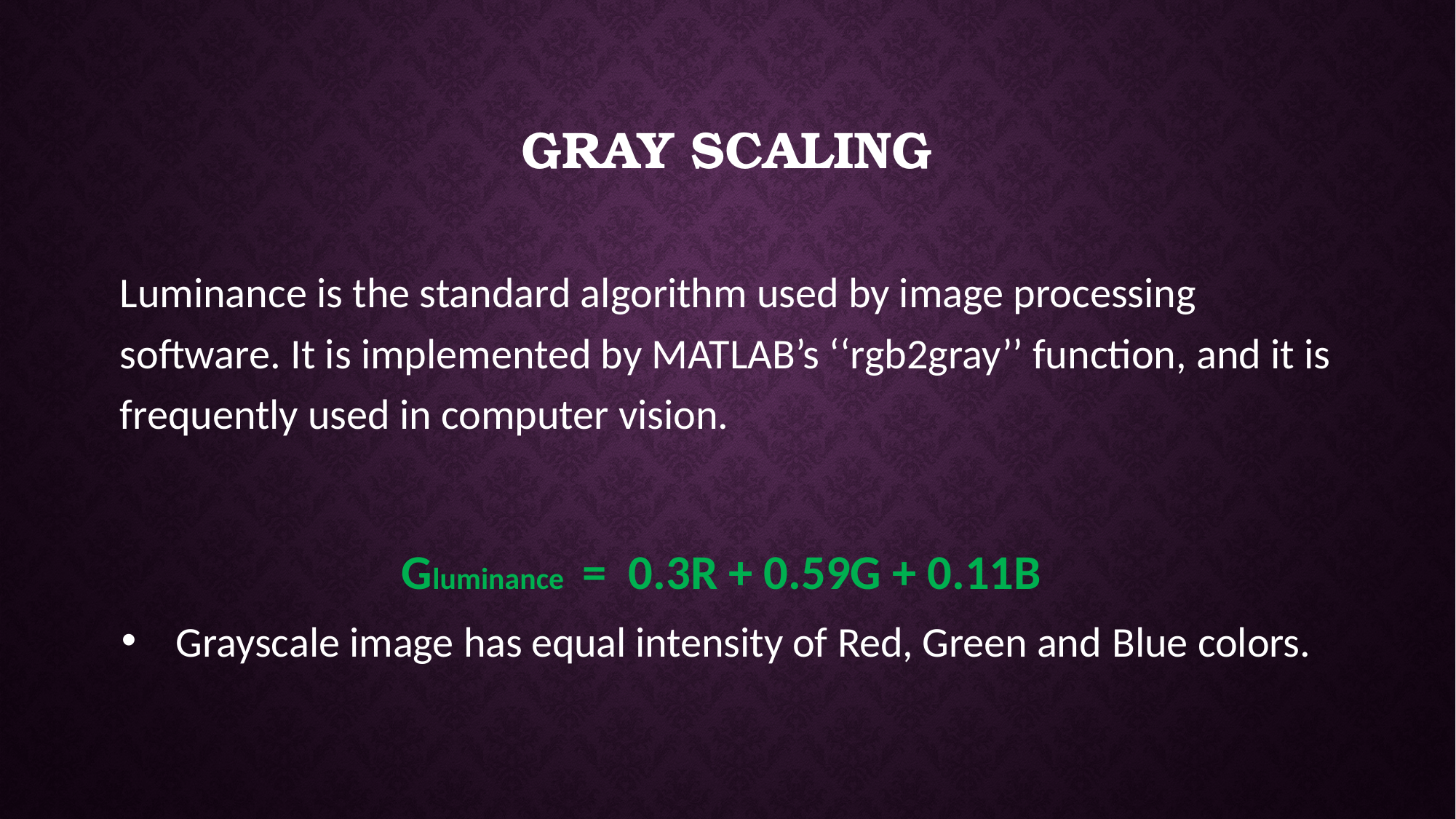

# Gray scaling
Luminance is the standard algorithm used by image processing software. It is implemented by MATLAB’s ‘‘rgb2gray’’ function, and it is frequently used in computer vision.

Gluminance   =  0.3R + 0.59G + 0.11B
Grayscale image has equal intensity of Red, Green and Blue colors.